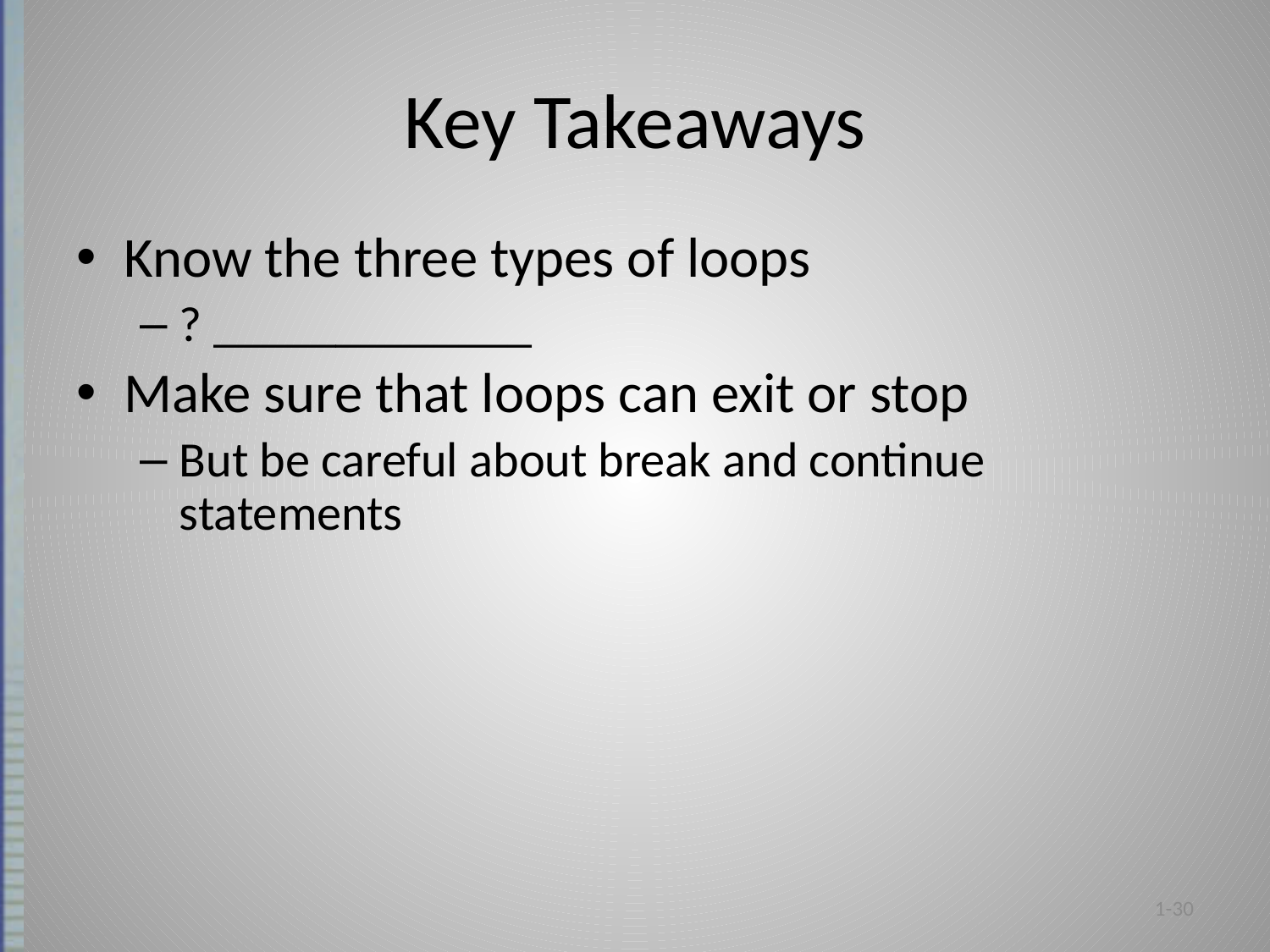

# Key Takeaways
Know the three types of loops
? _____________
Make sure that loops can exit or stop
But be careful about break and continue statements
1-30